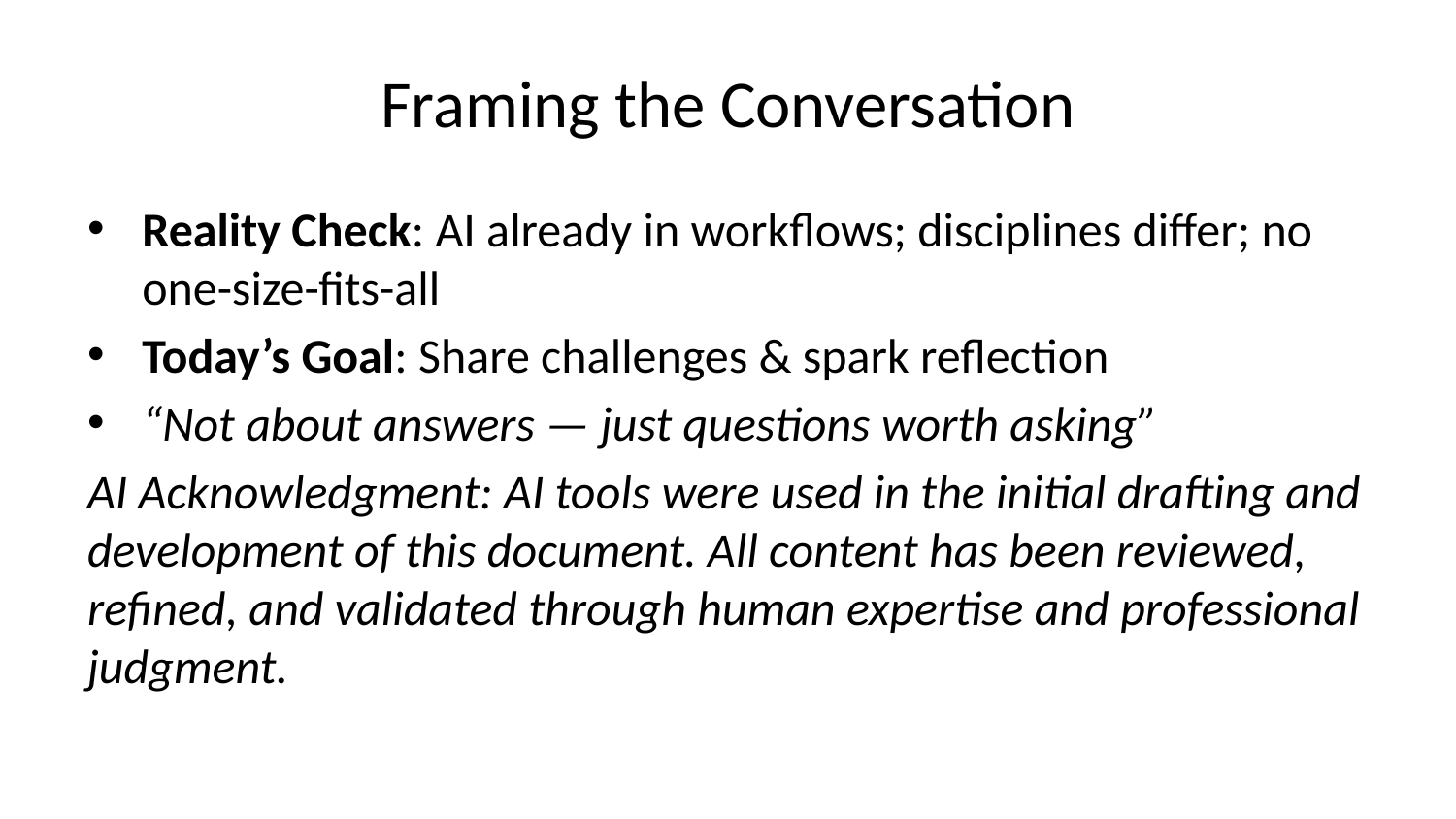

# Framing the Conversation
Reality Check: AI already in workflows; disciplines differ; no one-size-fits-all
Today’s Goal: Share challenges & spark reflection
“Not about answers — just questions worth asking”
AI Acknowledgment: AI tools were used in the initial drafting and development of this document. All content has been reviewed, refined, and validated through human expertise and professional judgment.